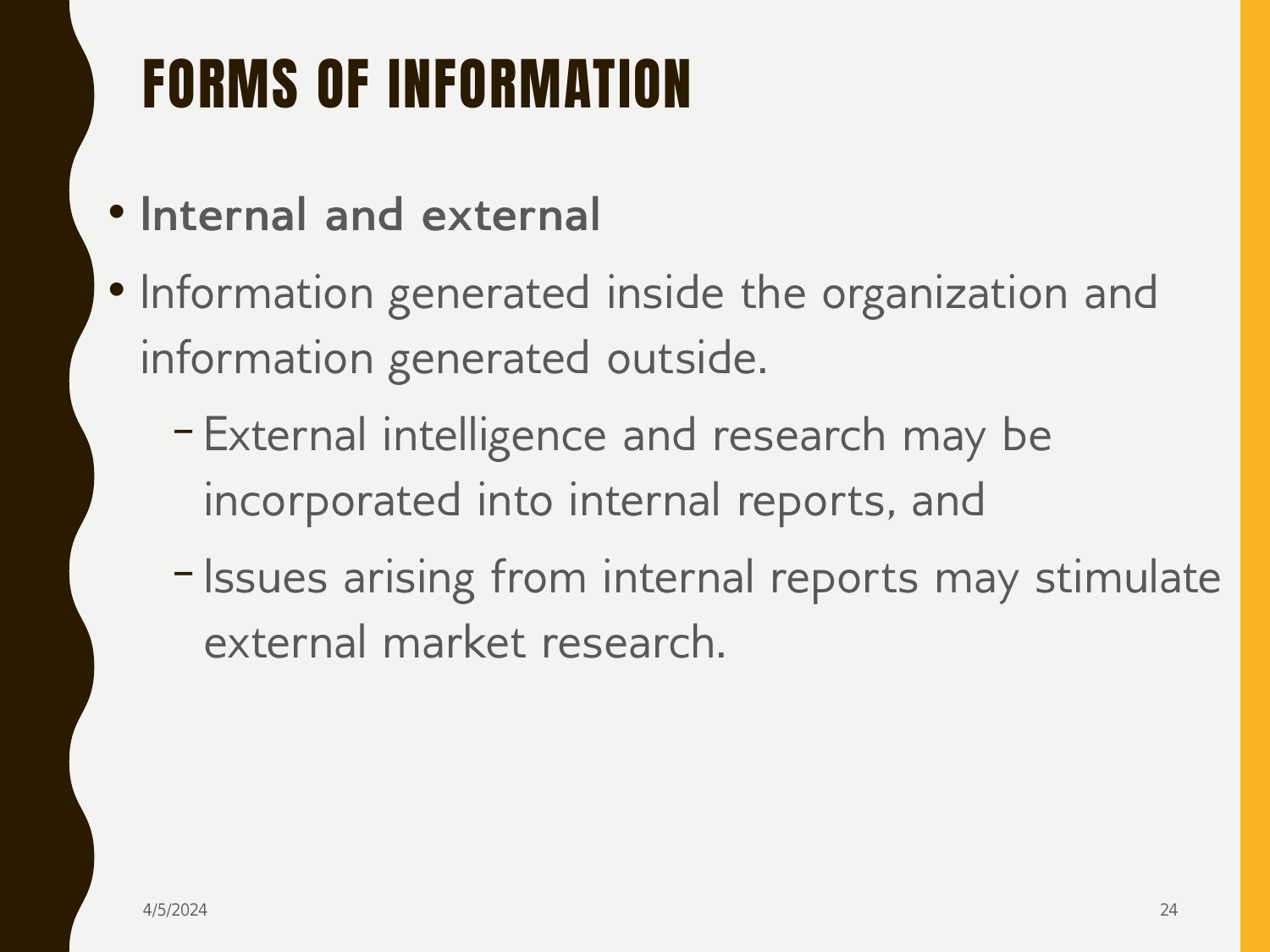

# Forms of Information
Internal and external
Information generated inside the organization and information generated outside.
External intelligence and research may be incorporated into internal reports, and
Issues arising from internal reports may stimulate external market research.

4/5/2024
24